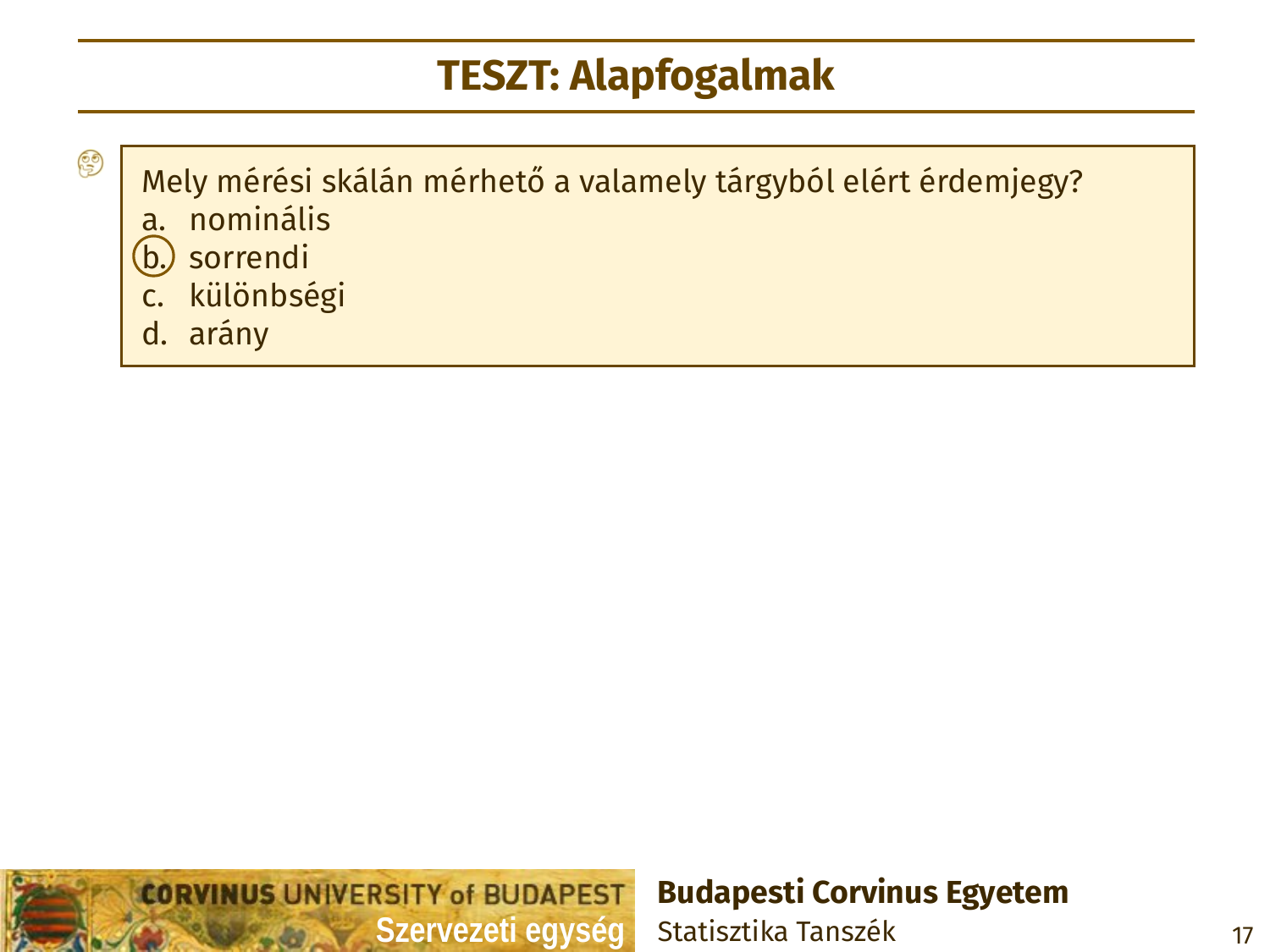

| TESZT: Alapfogalmak |
| --- |

Mely mérési skálán mérhető a valamely tárgyból elért érdemjegy?
nominális
sorrendi
különbségi
arány

Budapesti Corvinus Egyetem
Statisztika Tanszék
17